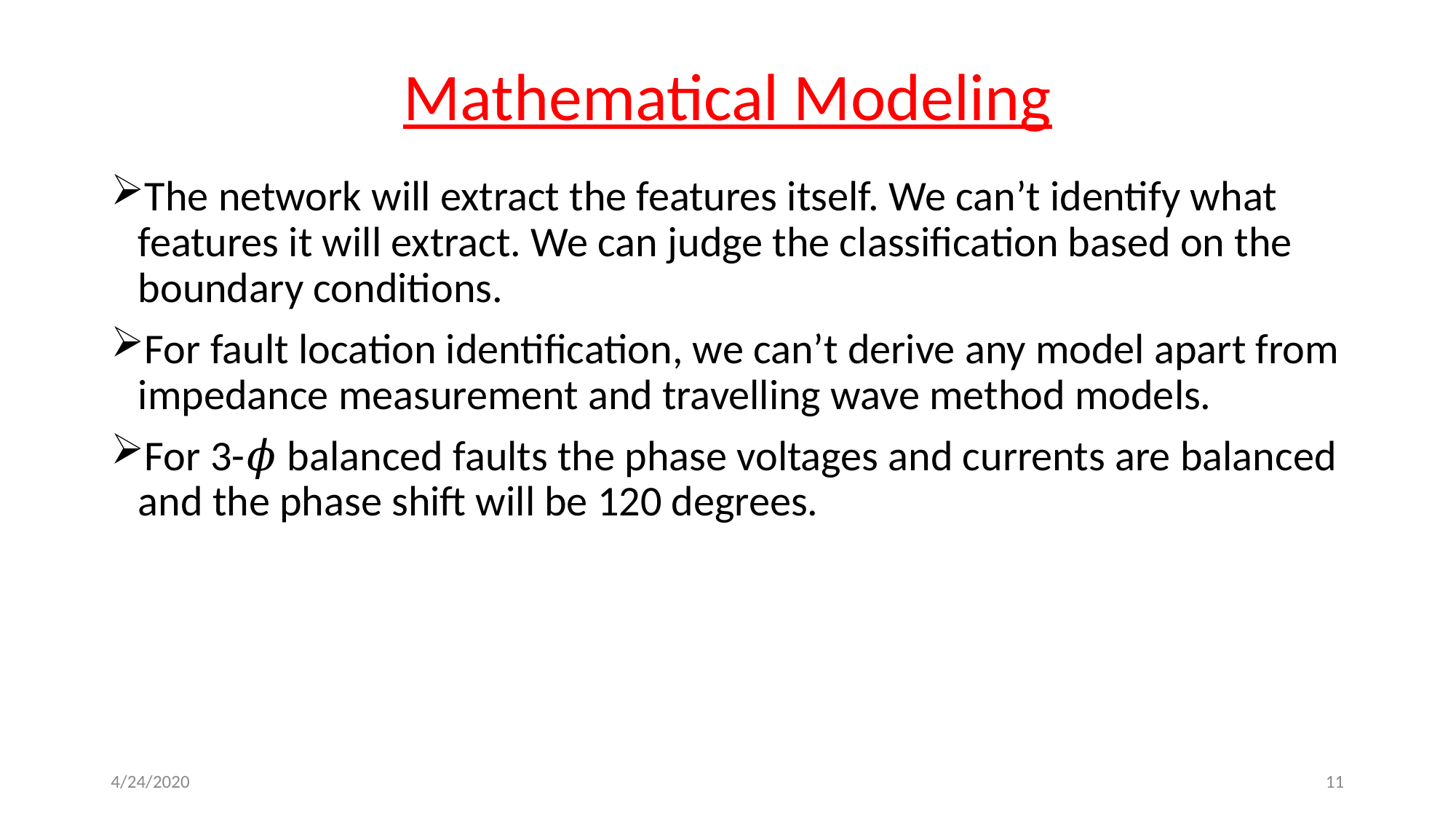

# Mathematical Modeling
The network will extract the features itself. We can’t identify what features it will extract. We can judge the classification based on the boundary conditions.
For fault location identification, we can’t derive any model apart from impedance measurement and travelling wave method models.
For 3-𝜙 balanced faults the phase voltages and currents are balanced and the phase shift will be 120 degrees.

4/24/2020
11